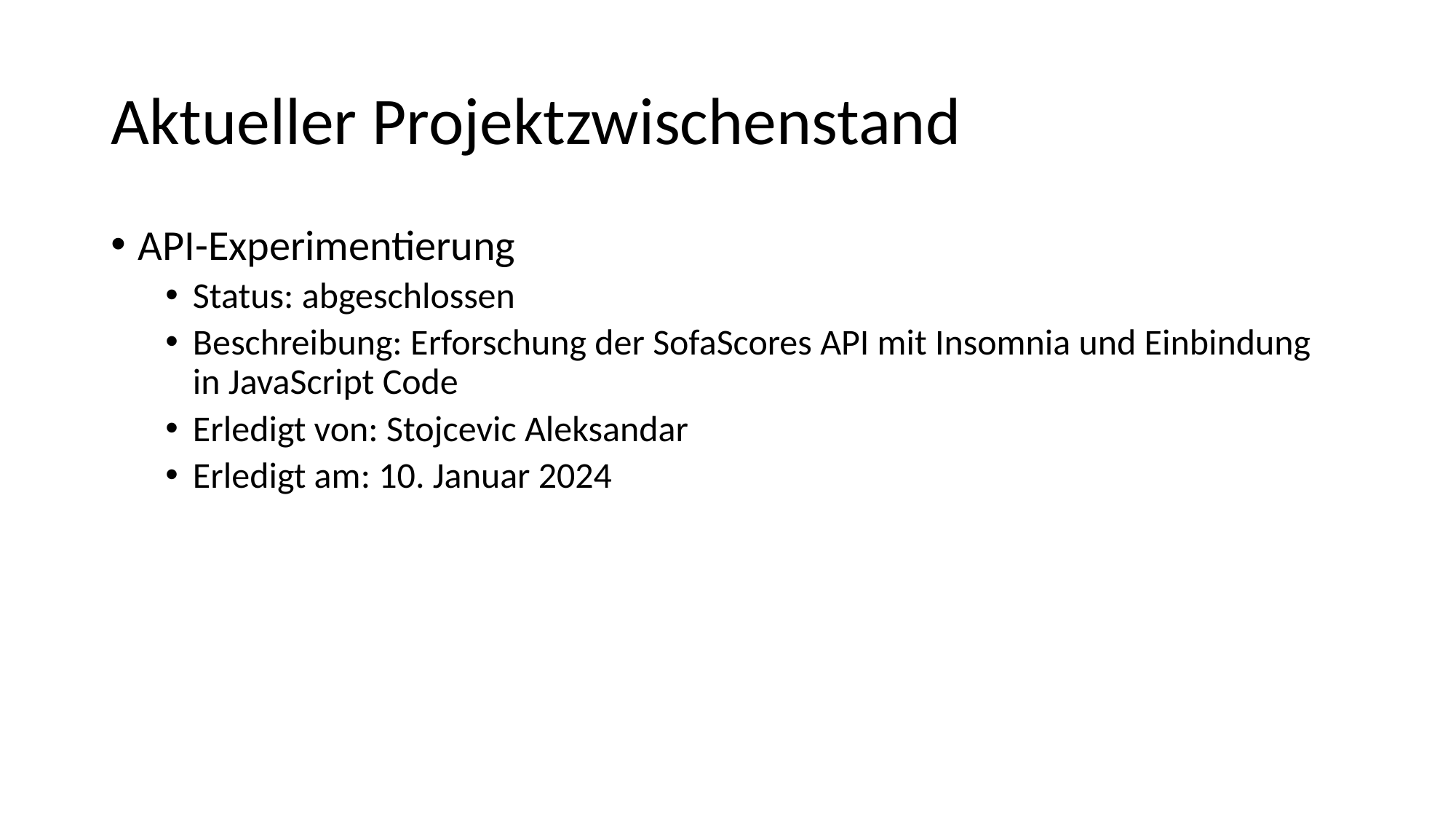

# Aktueller Projektzwischenstand
API-Experimentierung
Status: abgeschlossen
Beschreibung: Erforschung der SofaScores API mit Insomnia und Einbindung in JavaScript Code
Erledigt von: Stojcevic Aleksandar
Erledigt am: 10. Januar 2024